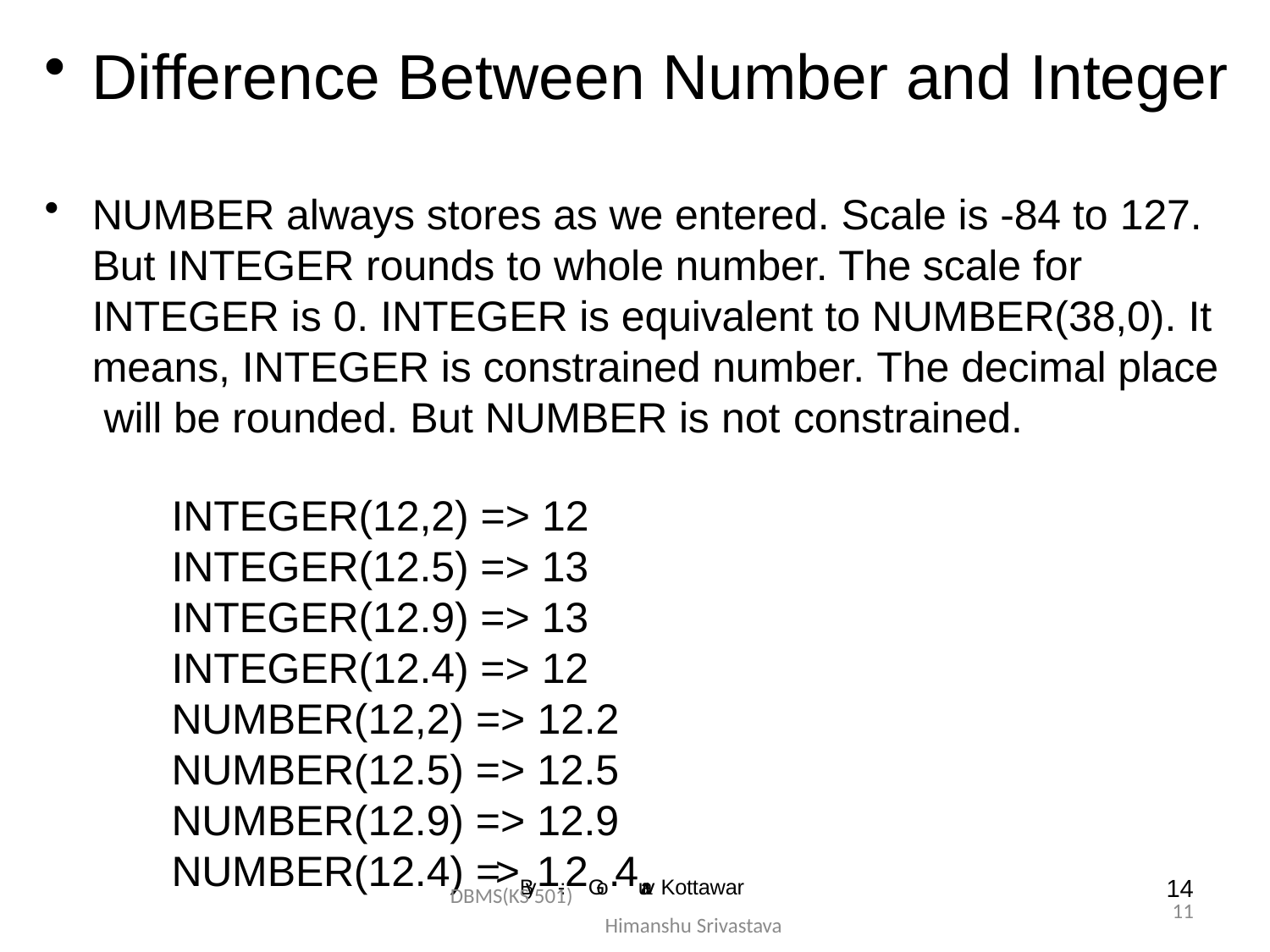

Difference Between Number and Integer

NUMBER always stores as we entered. Scale is -84 to 127.  But INTEGER rounds to whole number. The scale for  INTEGER is 0. INTEGER is equivalent to NUMBER(38,0). It  means, INTEGER is constrained number. The decimal place  will be rounded. But NUMBER is not constrained.
INTEGER(12,2) => 12
INTEGER(12.5) => 13
INTEGER(12.9) => 13
INTEGER(12.4) => 12
NUMBER(12,2) => 12.2
NUMBER(12.5) => 12.5
NUMBER(12.9) => 12.9
NUMBER(12.4) =>By1:-2Go.4urav Kottawar
14
DBMS(KS 501)                                                                            Himanshu Srivastava
11